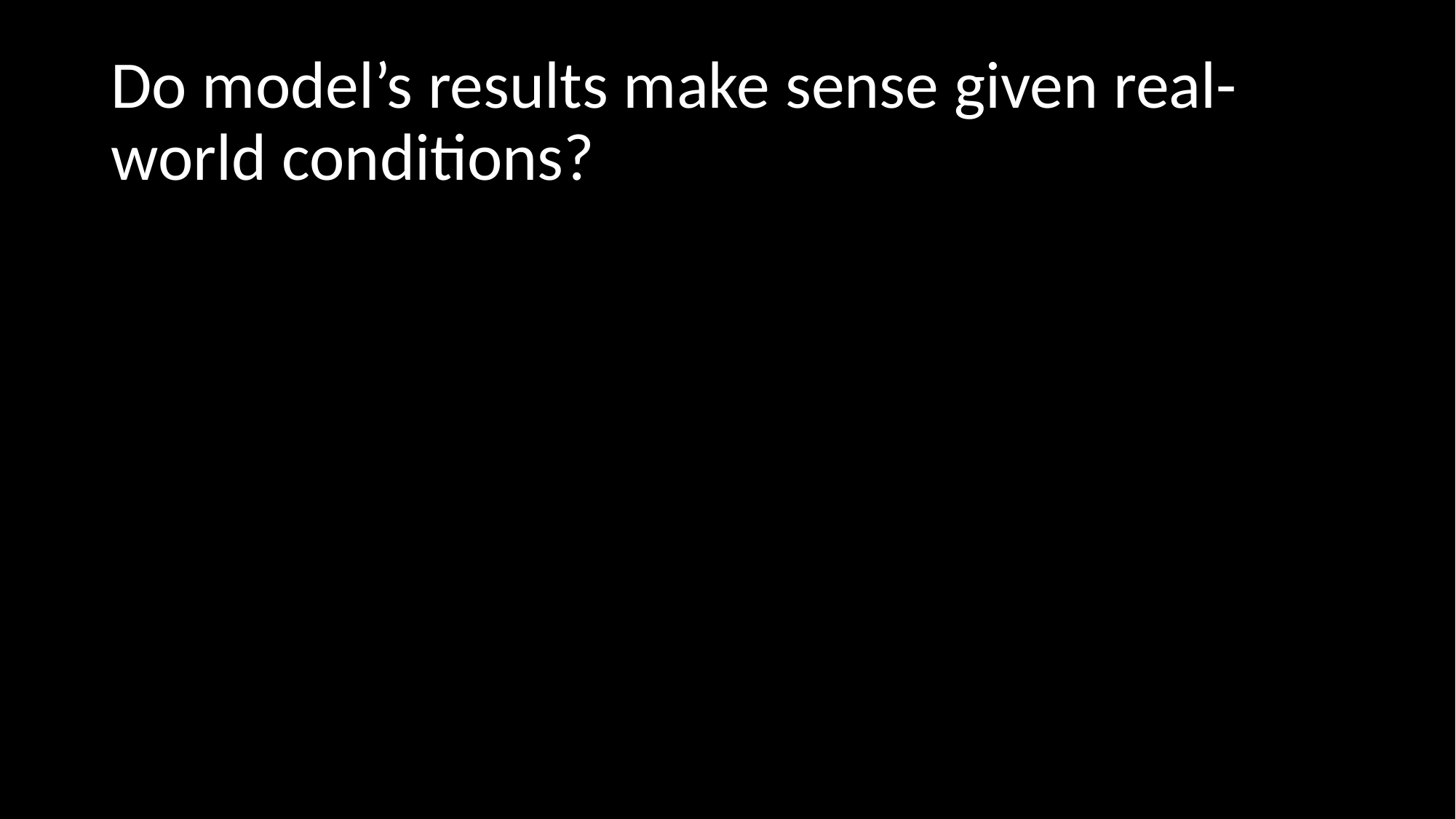

# Do model’s results make sense given real-world conditions?